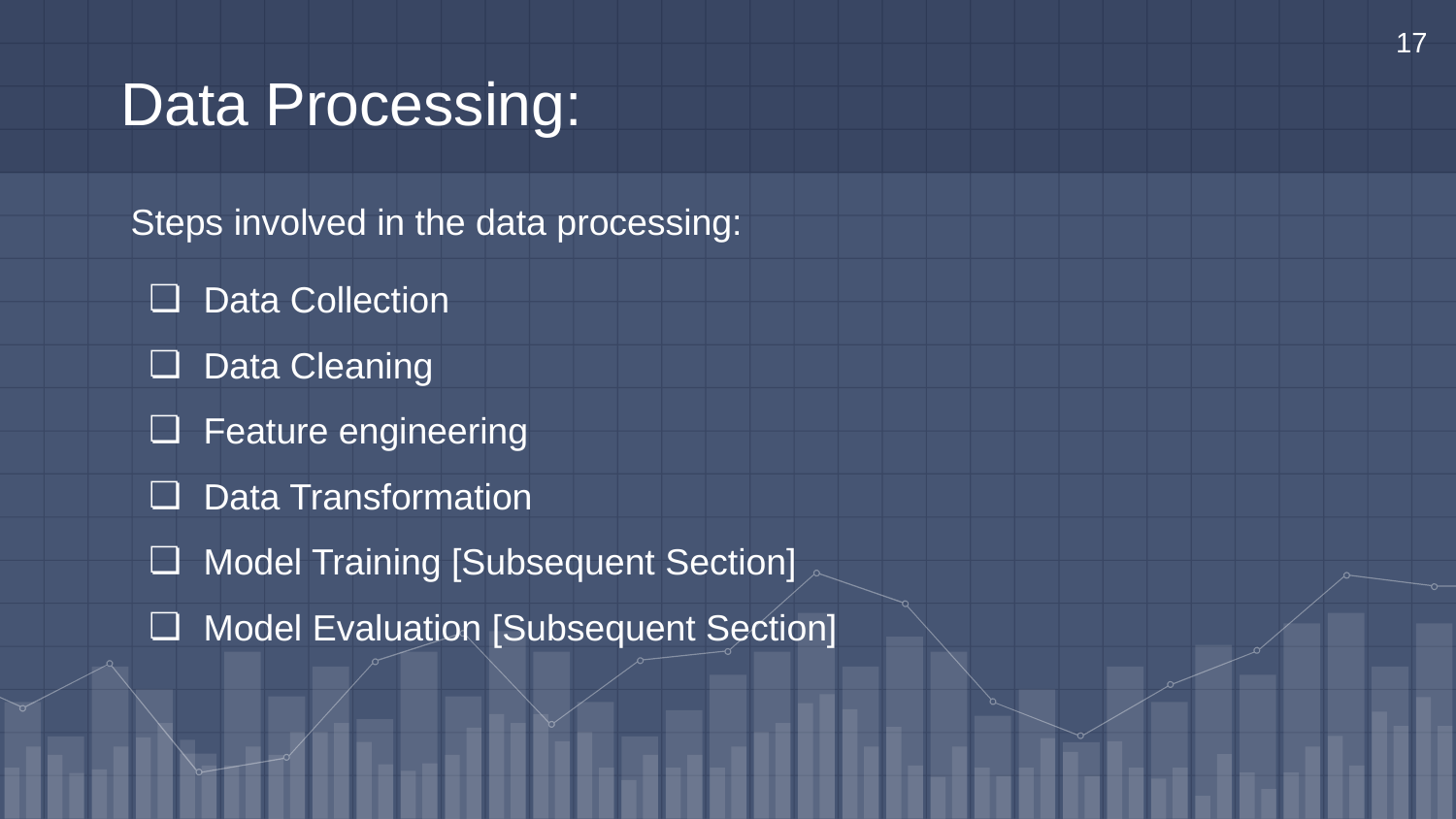

17
# Data Processing:
Steps involved in the data processing:
Data Collection
Data Cleaning
Feature engineering
Data Transformation
Model Training [Subsequent Section]
Model Evaluation [Subsequent Section]